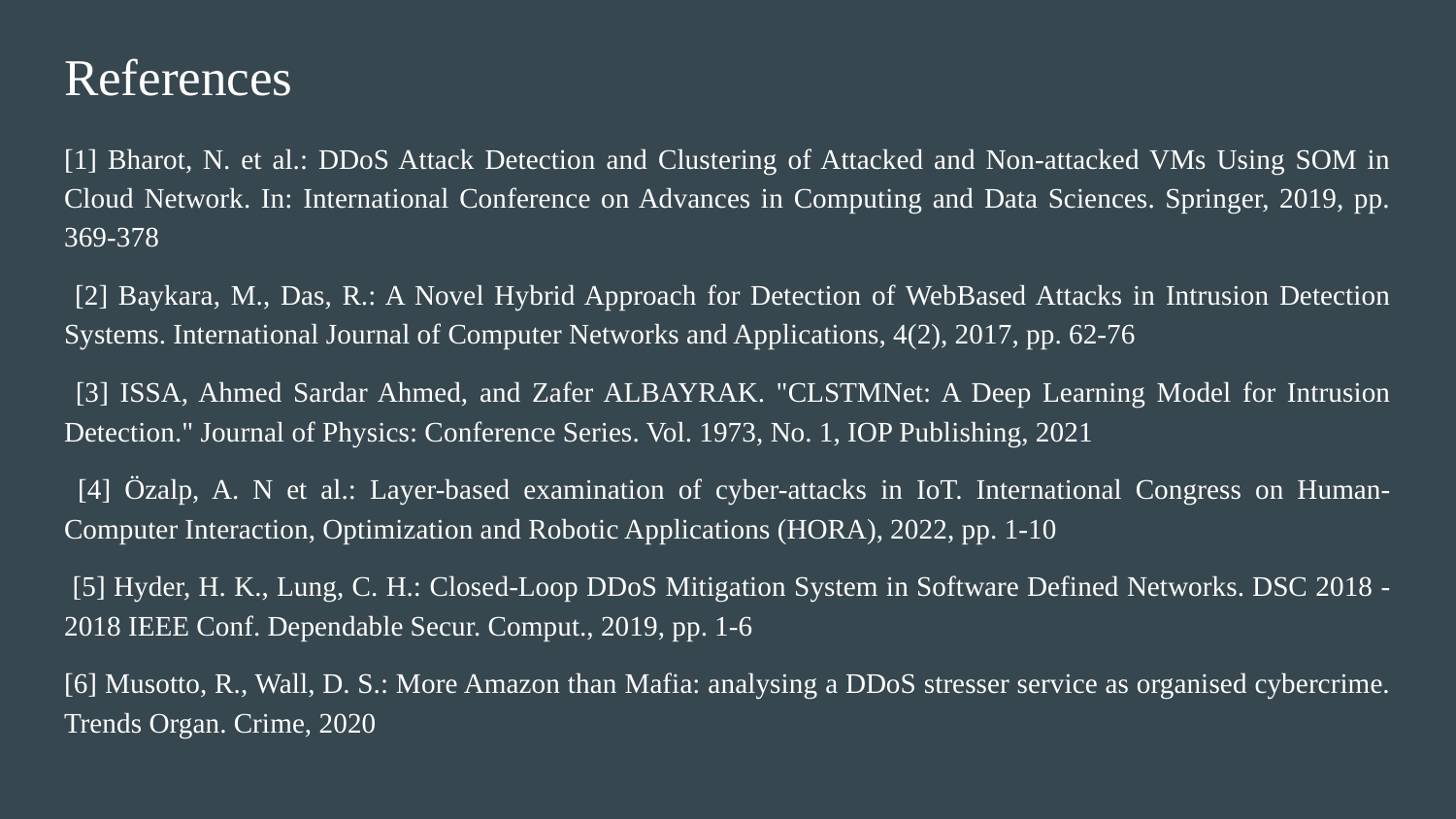

# References

[1] Bharot, N. et al.: DDoS Attack Detection and Clustering of Attacked and Non-attacked VMs Using SOM in Cloud Network. In: International Conference on Advances in Computing and Data Sciences. Springer, 2019, pp. 369-378
 [2] Baykara, M., Das, R.: A Novel Hybrid Approach for Detection of WebBased Attacks in Intrusion Detection Systems. International Journal of Computer Networks and Applications, 4(2), 2017, pp. 62-76
 [3] ISSA, Ahmed Sardar Ahmed, and Zafer ALBAYRAK. "CLSTMNet: A Deep Learning Model for Intrusion Detection." Journal of Physics: Conference Series. Vol. 1973, No. 1, IOP Publishing, 2021
 [4] Özalp, A. N et al.: Layer-based examination of cyber-attacks in IoT. International Congress on Human-Computer Interaction, Optimization and Robotic Applications (HORA), 2022, pp. 1-10
 [5] Hyder, H. K., Lung, C. H.: Closed-Loop DDoS Mitigation System in Software Defined Networks. DSC 2018 - 2018 IEEE Conf. Dependable Secur. Comput., 2019, pp. 1-6
[6] Musotto, R., Wall, D. S.: More Amazon than Mafia: analysing a DDoS stresser service as organised cybercrime. Trends Organ. Crime, 2020